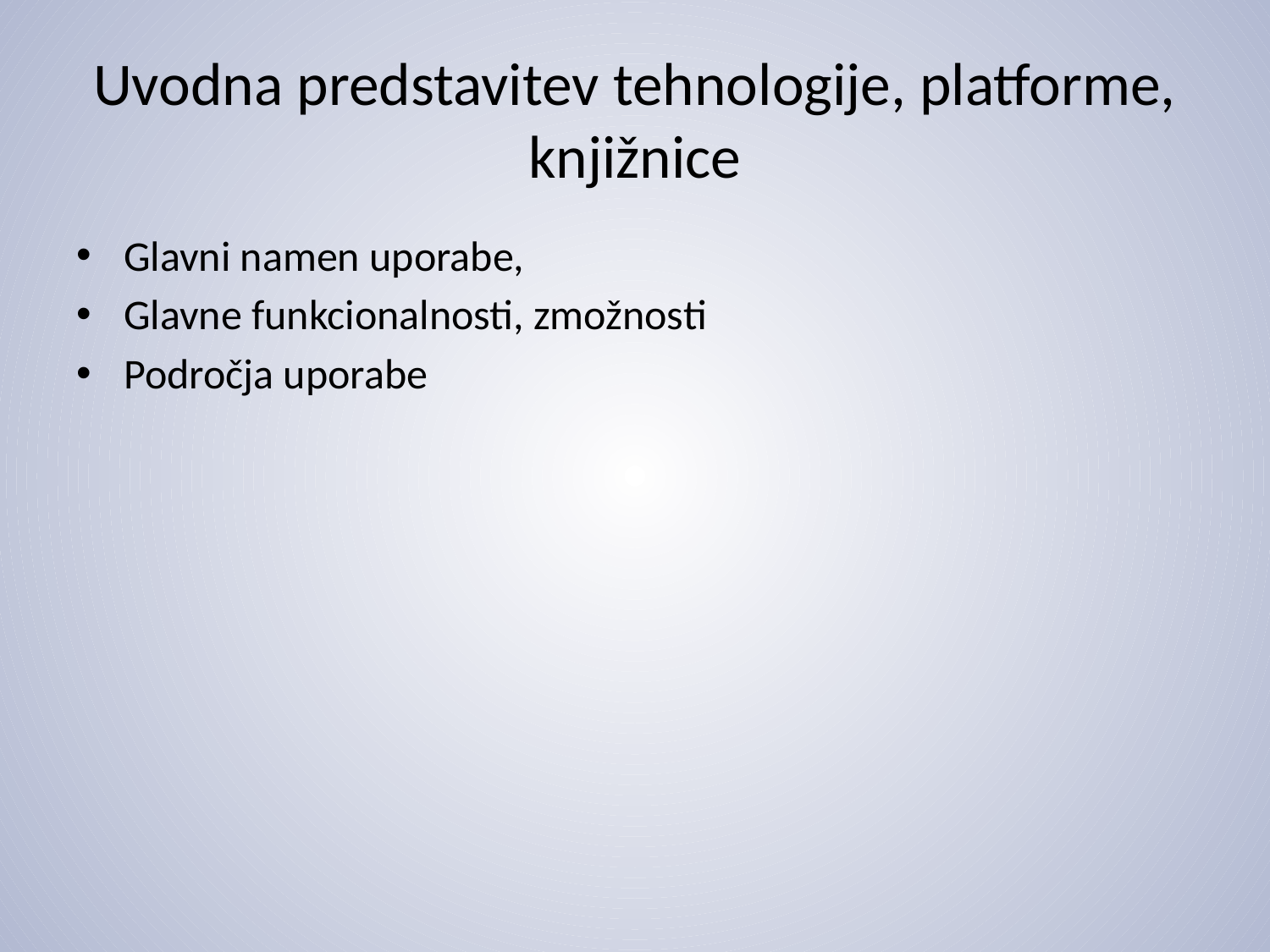

# Uvodna predstavitev tehnologije, platforme, knjižnice
Glavni namen uporabe,
Glavne funkcionalnosti, zmožnosti
Področja uporabe